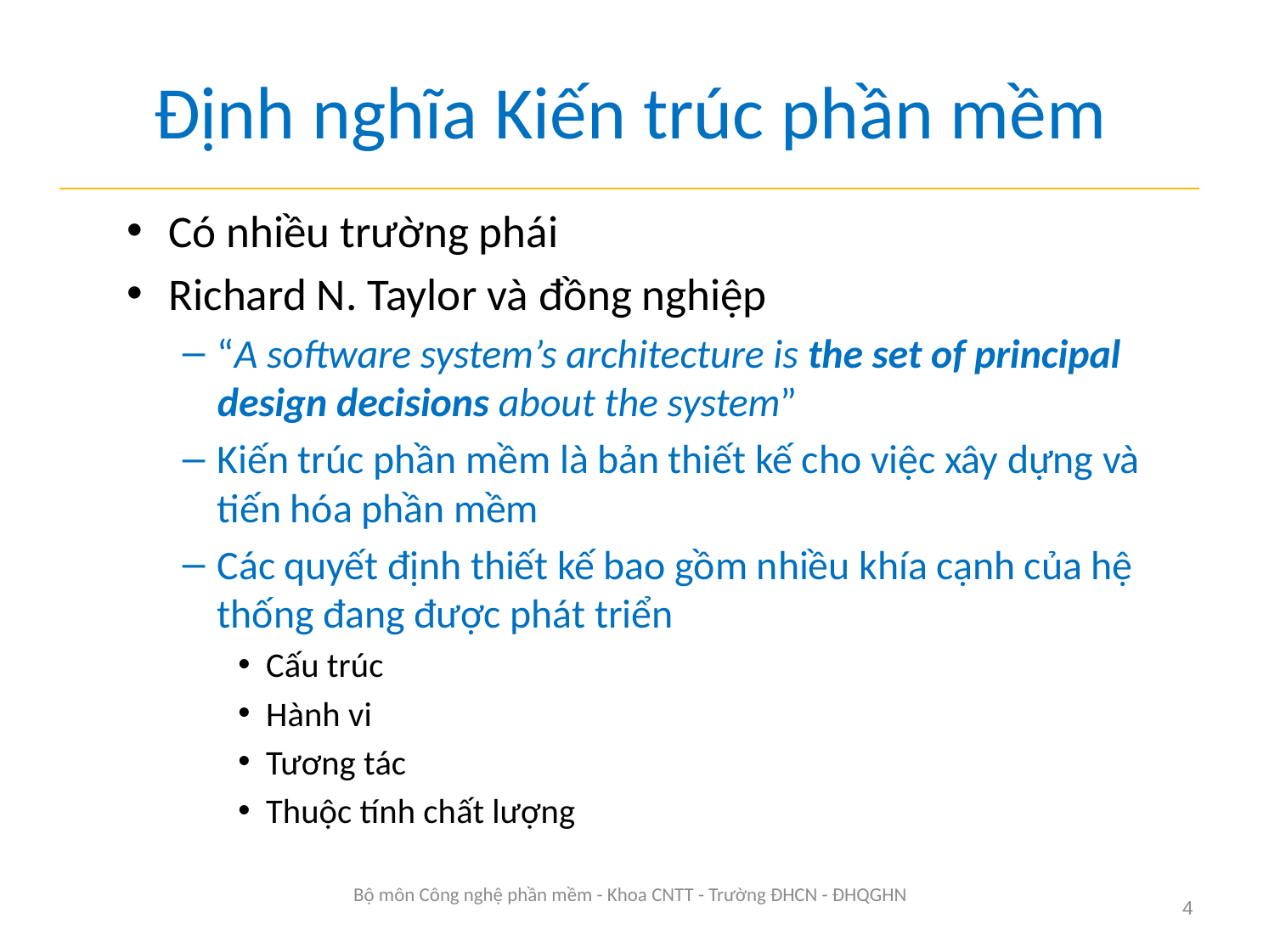

# Định nghĩa Kiến trúc phần mềm
Có nhiều trường phái
Richard N. Taylor và đồng nghiệp
“A software system’s architecture is the set of principal design decisions about the system”
Kiến trúc phần mềm là bản thiết kế cho việc xây dựng và tiến hóa phần mềm
Các quyết định thiết kế bao gồm nhiều khía cạnh của hệ thống đang được phát triển
Cấu trúc
Hành vi
Tương tác
Thuộc tính chất lượng
Bộ môn Công nghệ phần mềm - Khoa CNTT - Trường ĐHCN - ĐHQGHN
4